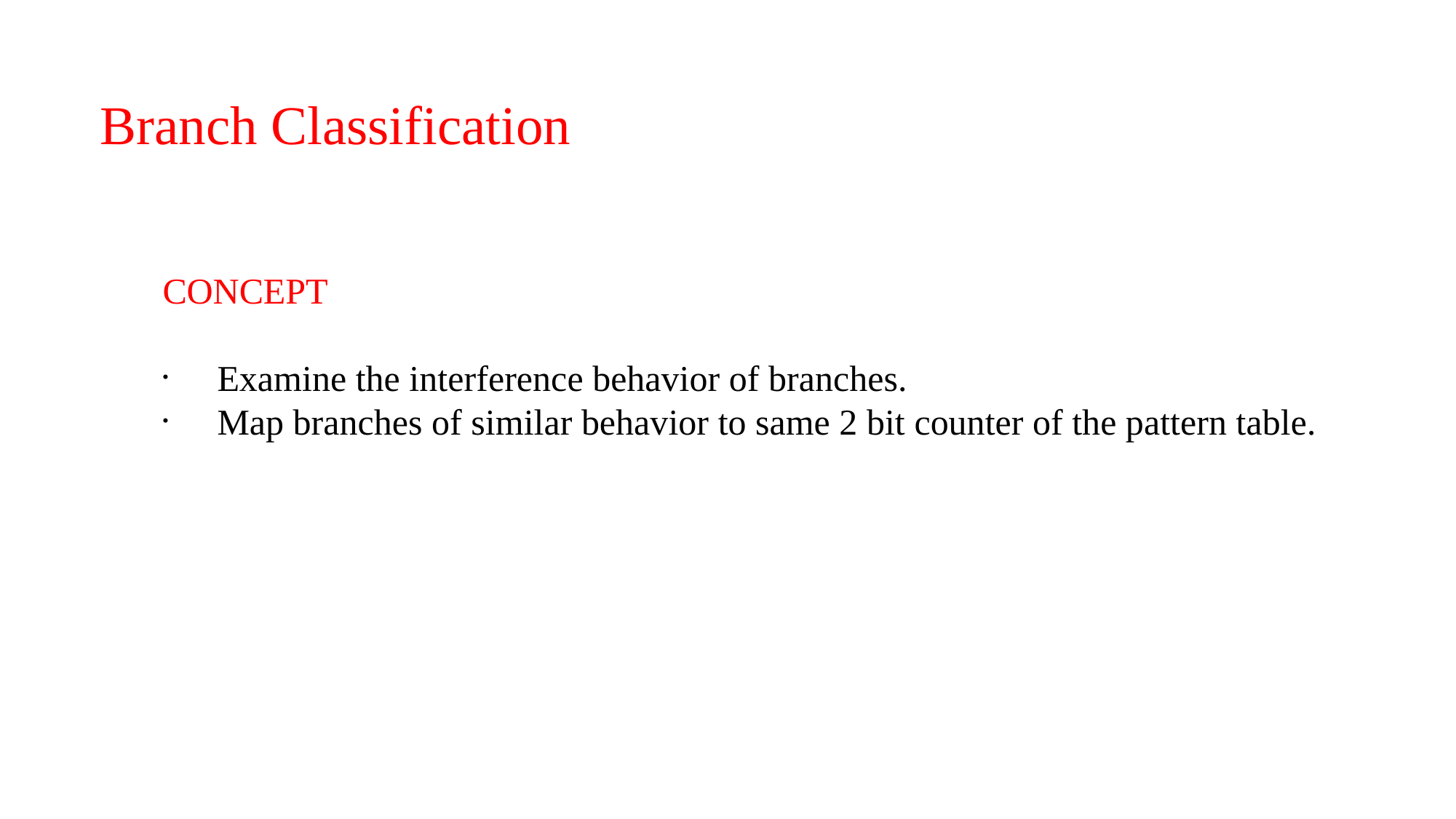

Branch Classification
CONCEPT

Examine the interference behavior of branches.
Map branches of similar behavior to same 2 bit counter of the pattern table.